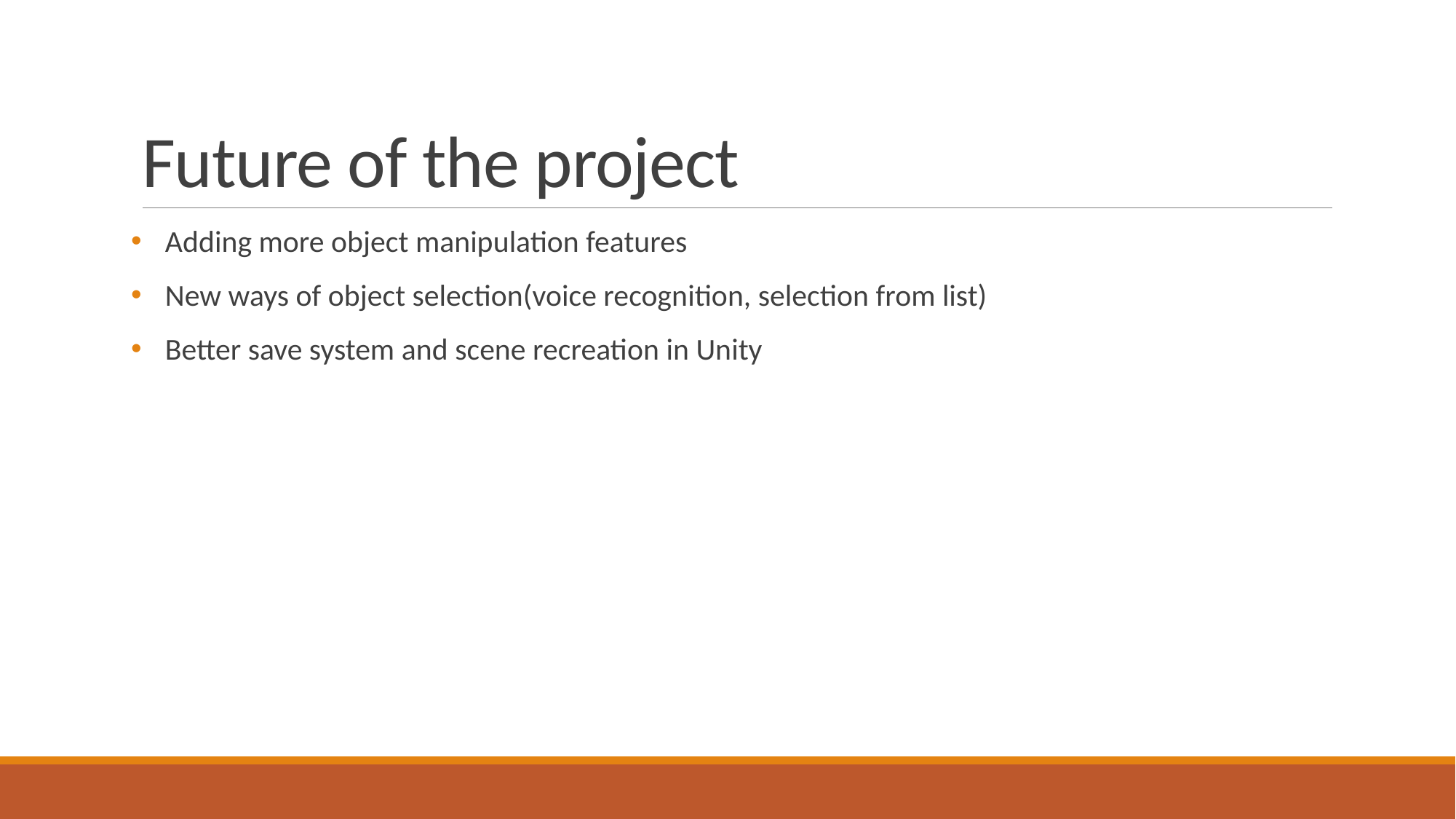

# Future of the project
Adding more object manipulation features
New ways of object selection(voice recognition, selection from list)
Better save system and scene recreation in Unity